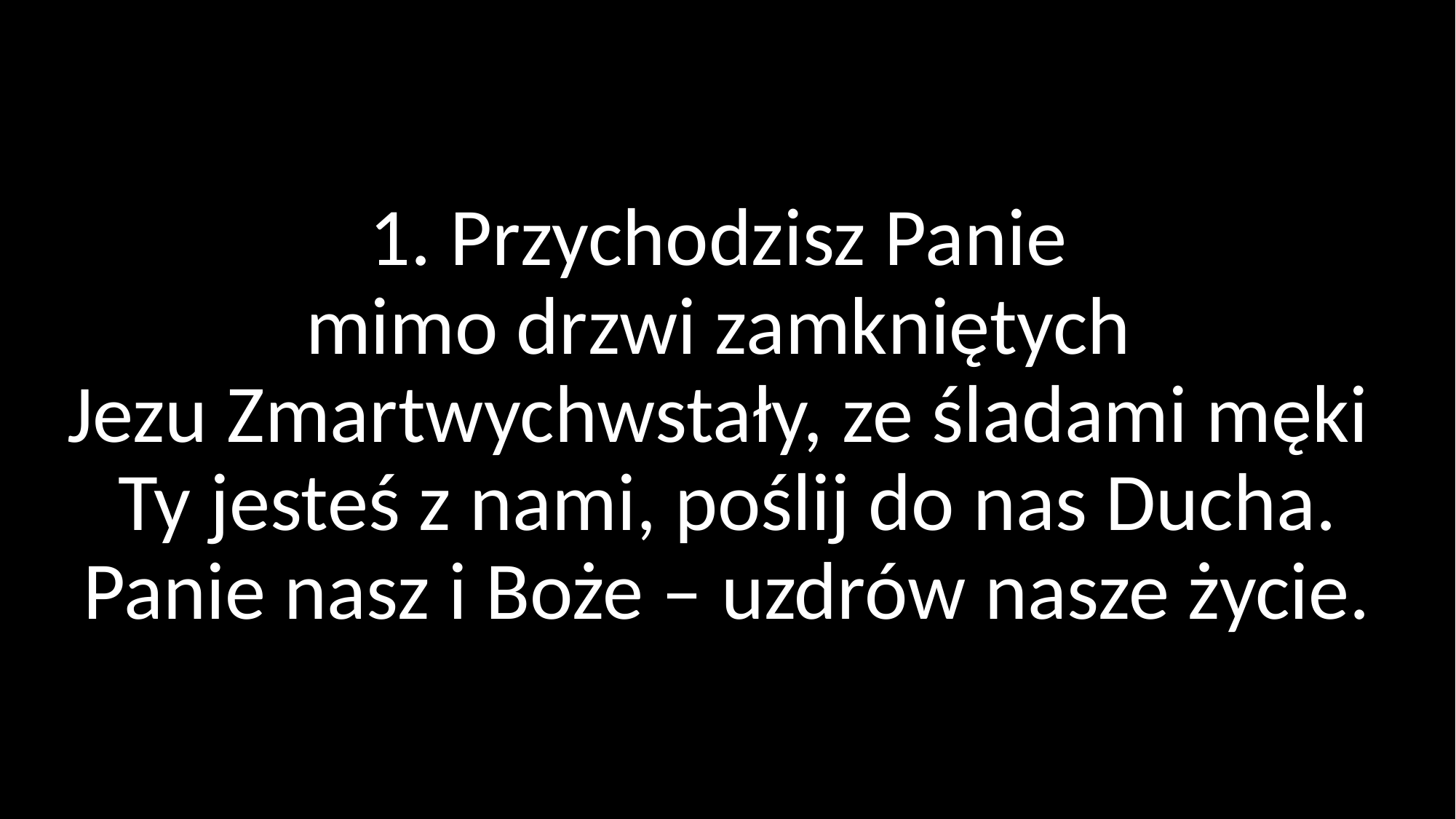

# 1. Przychodzisz Panie mimo drzwi zamkniętych Jezu Zmartwychwstały, ze śladami męki Ty jesteś z nami, poślij do nas Ducha. Panie nasz i Boże – uzdrów nasze życie.